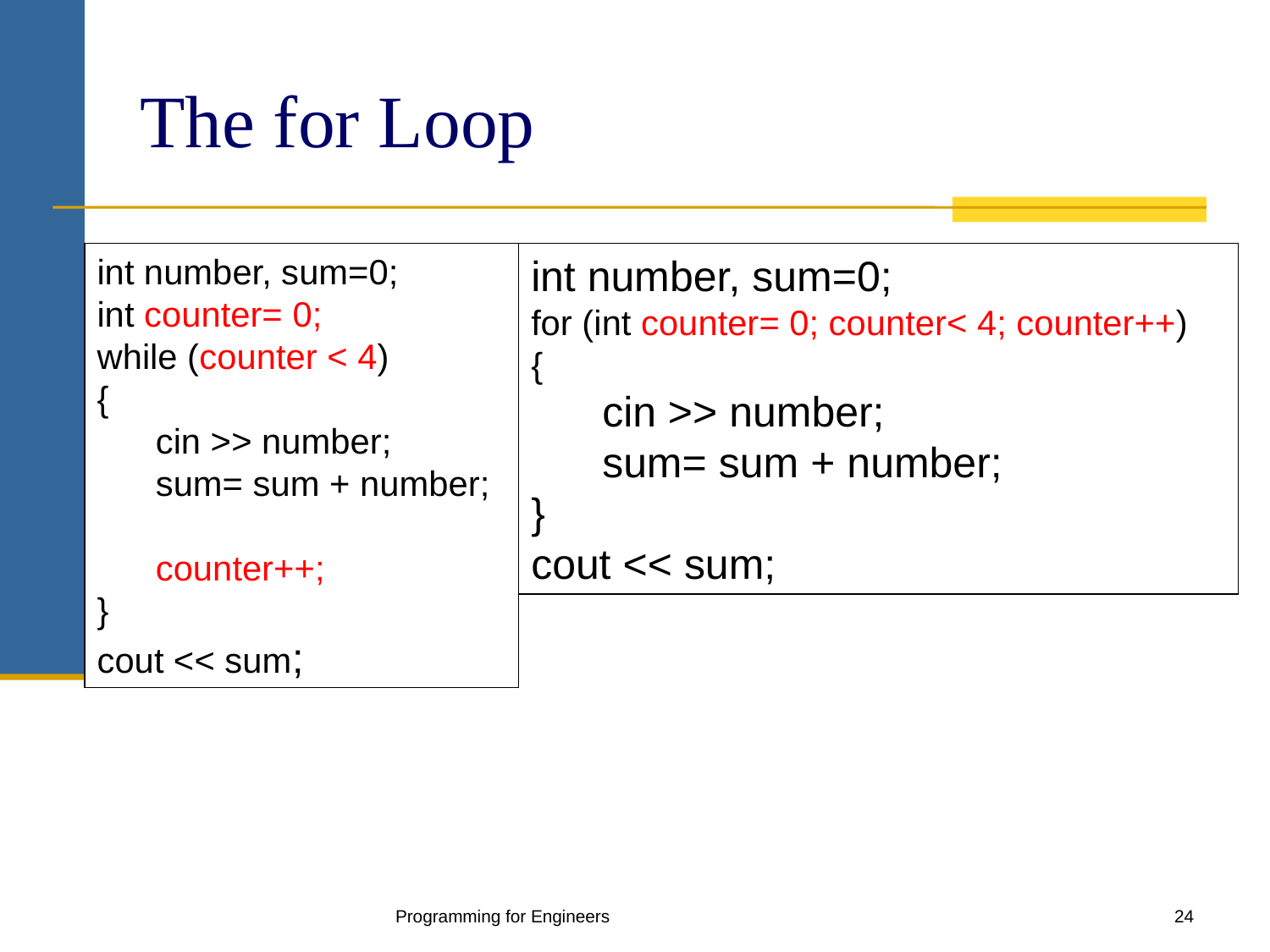

# The for Loop
int number, sum=0;
int counter= 0;
while (counter < 4)
{
      cin >> number;
      sum= sum + number;

      counter++;
}
cout << sum;
int number, sum=0;
for (int counter= 0; counter< 4; counter++)
{
      cin >> number;
      sum= sum + number;
}
cout << sum;
Programming for Engineers
24